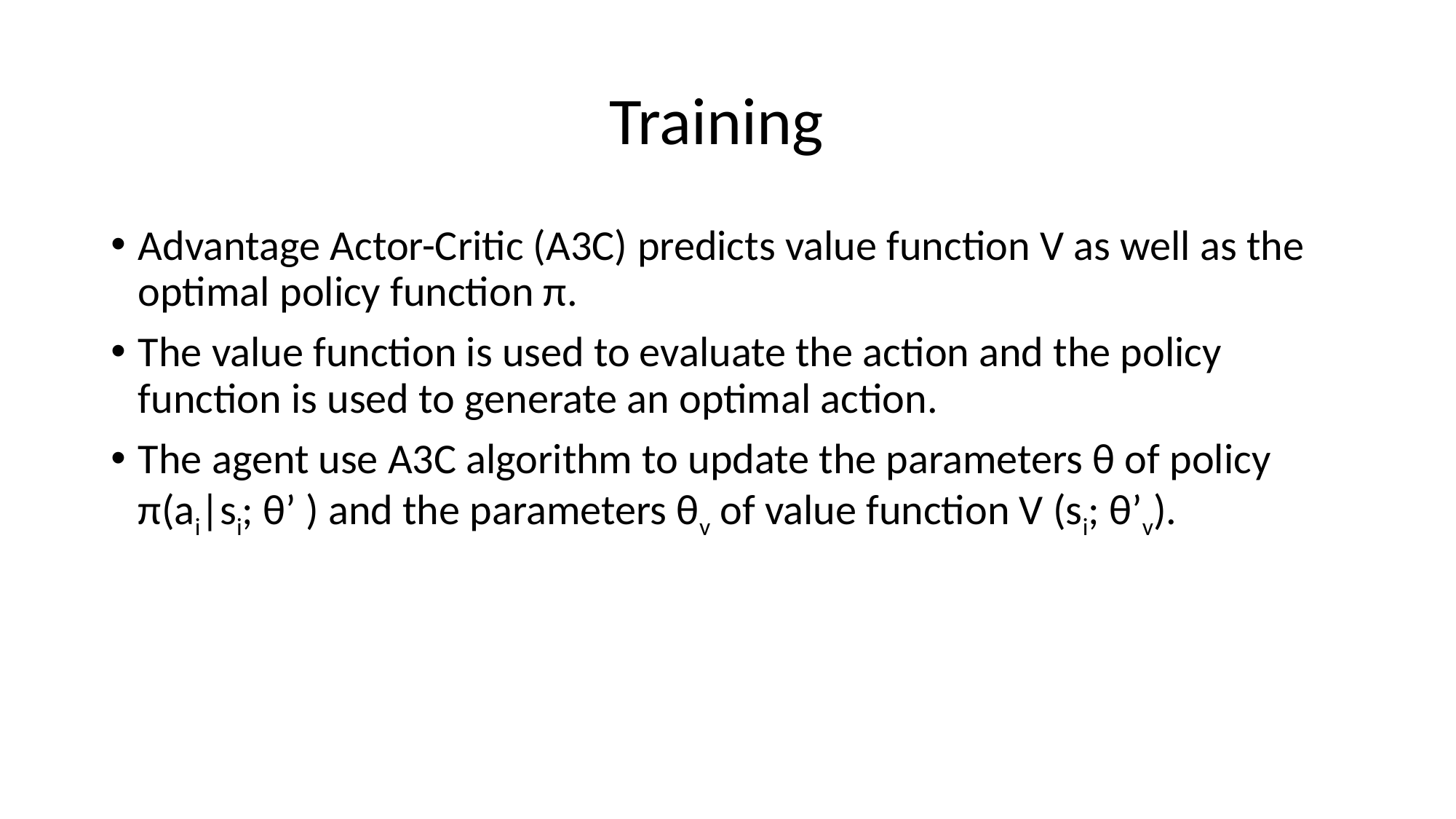

# Training
Advantage Actor-Critic (A3C) predicts value function V as well as the optimal policy function π.
The value function is used to evaluate the action and the policy function is used to generate an optimal action.
The agent use A3C algorithm to update the parameters θ of policy π(ai|si; θ’ ) and the parameters θv of value function V (si; θ’v).